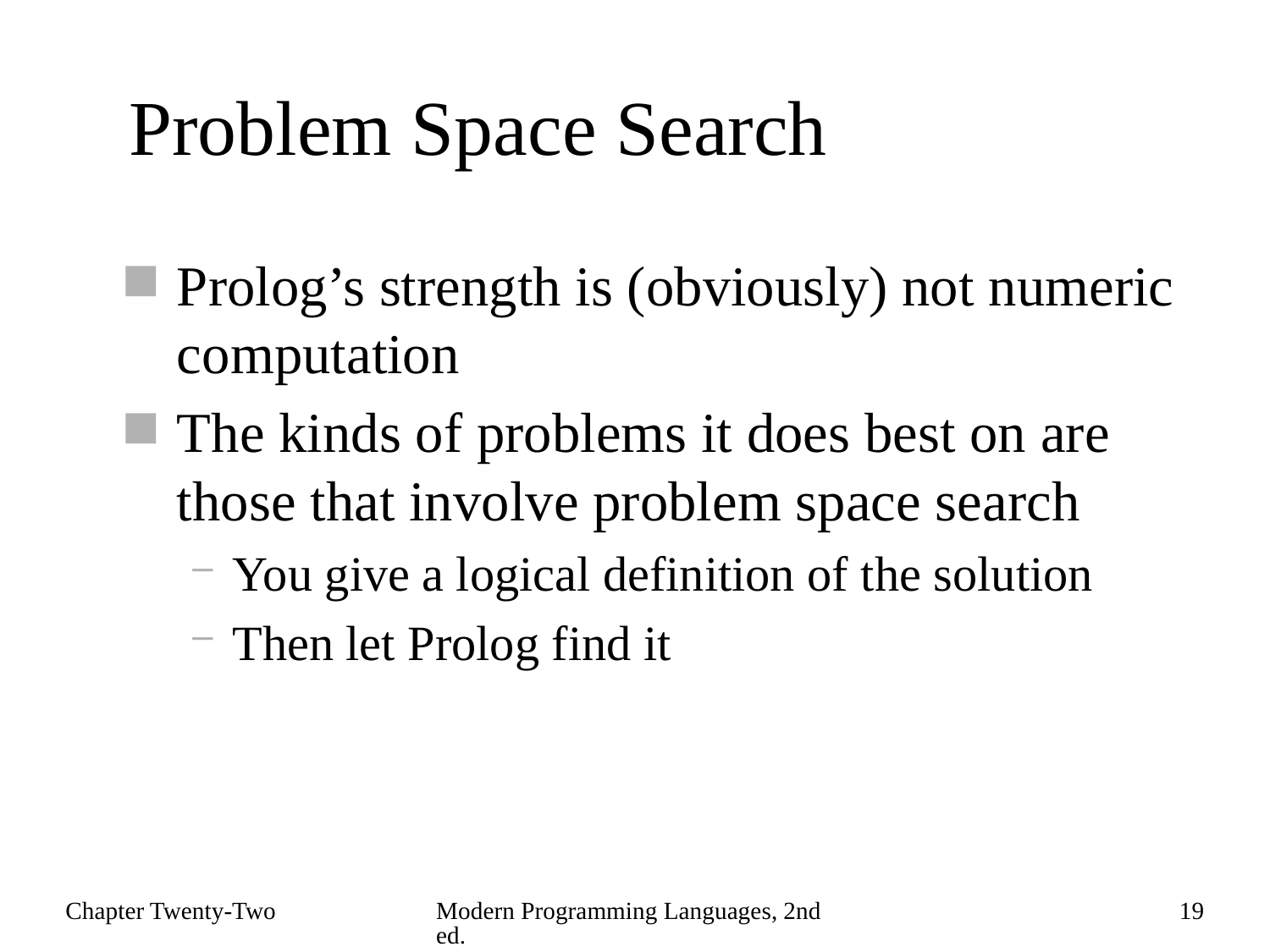

# Problem Space Search
Prolog’s strength is (obviously) not numeric computation
The kinds of problems it does best on are those that involve problem space search
You give a logical definition of the solution
Then let Prolog find it
Chapter Twenty-Two
Modern Programming Languages, 2nd ed.
19